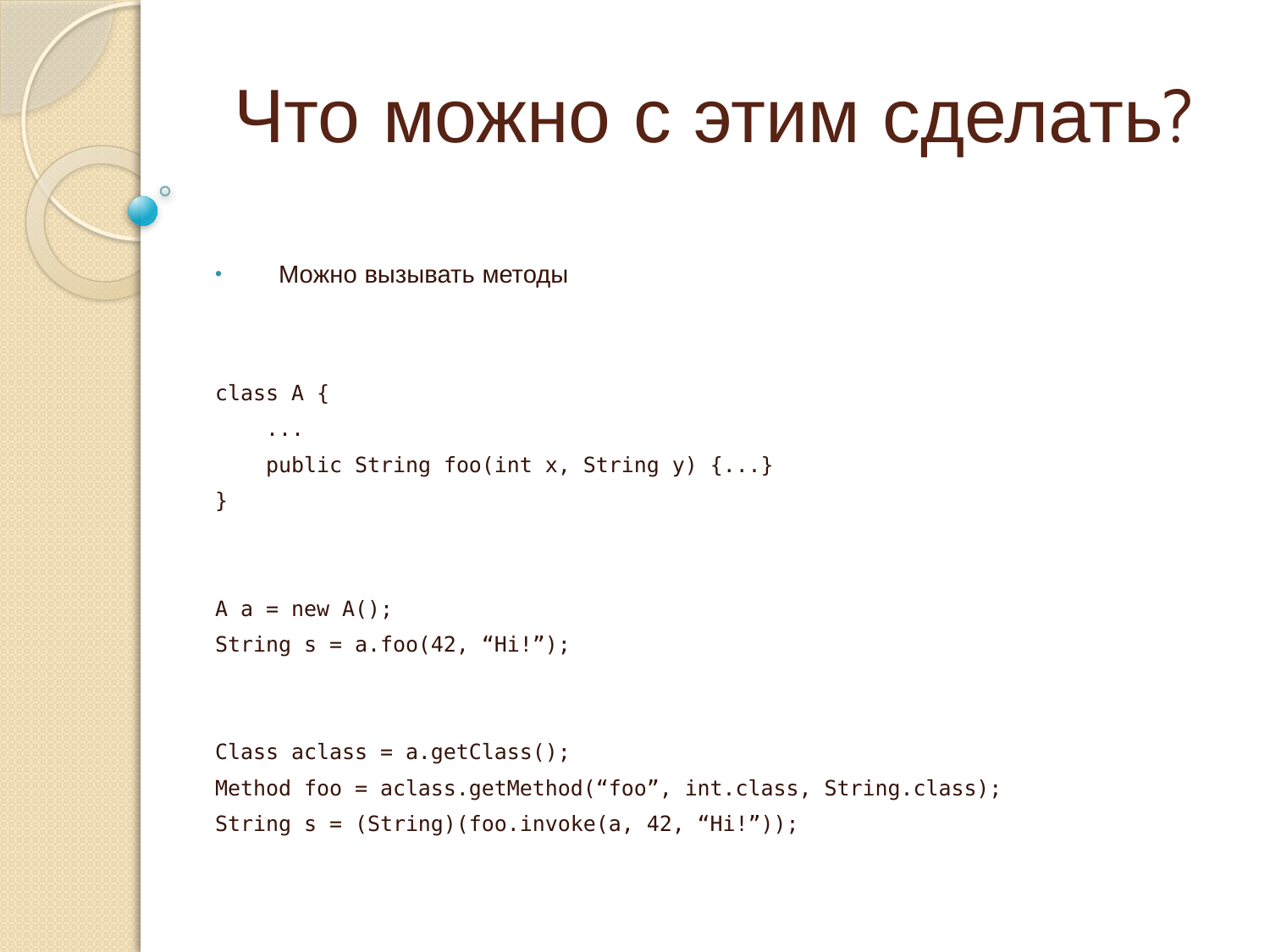

# Что можно с этим сделать?
Можно вызывать методы

class A {
    ...
    public String foo(int x, String y) {...}
}

A a = new A();
String s = a.foo(42, “Hi!”);

Class aclass = a.getClass();
Method foo = aclass.getMethod(“foo”, int.class, String.class);
String s = (String)(foo.invoke(a, 42, “Hi!”));